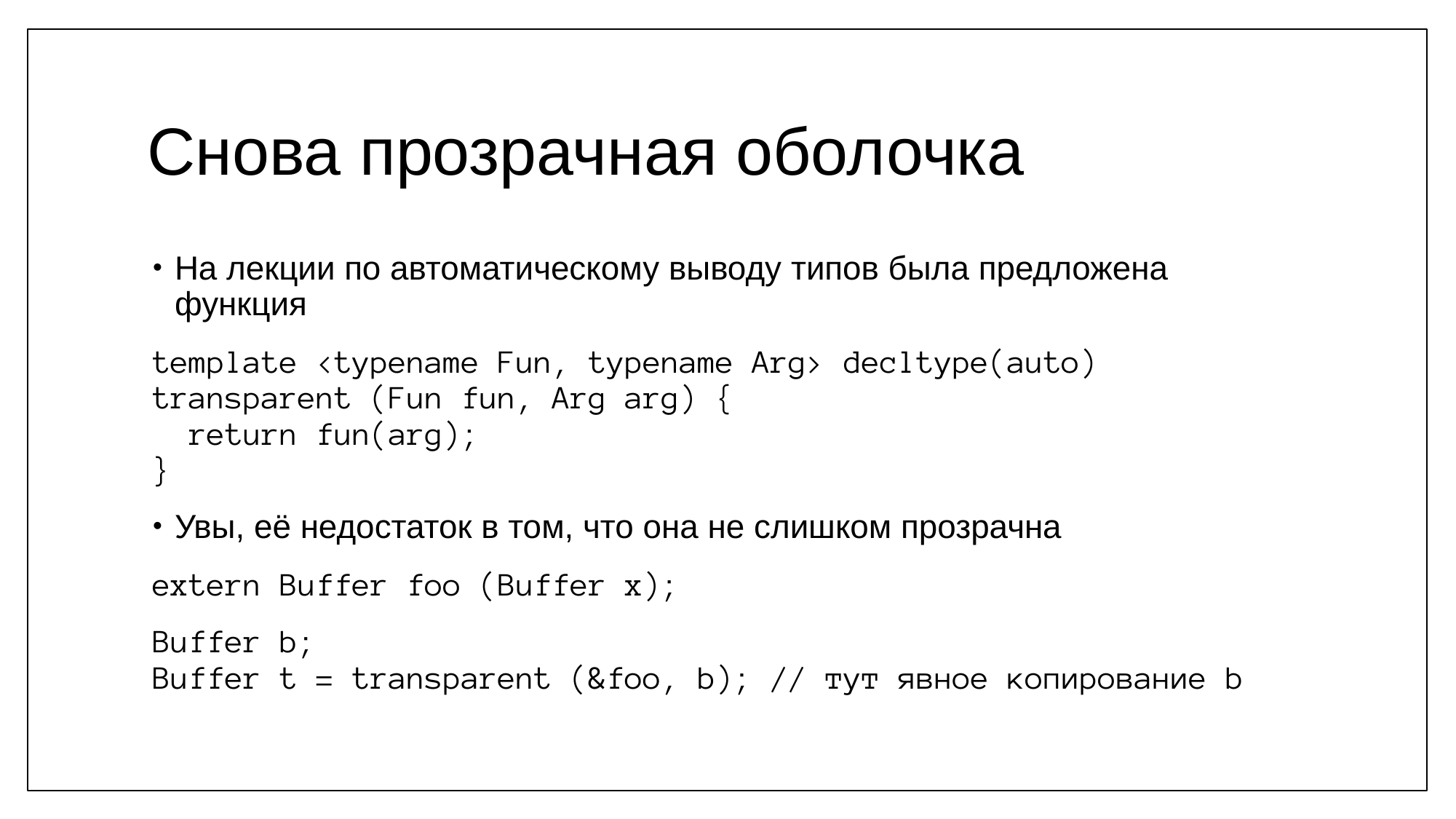

# Снова прозрачная оболочка
На лекции по автоматическому выводу типов была предложена функция
template <typename Fun, typename Arg> decltype(auto)
transparent (Fun fun, Arg arg) {
  return fun(arg);
}
Увы, её недостаток в том, что она не слишком прозрачна
extern Buffer foo (Buffer x);
Buffer b;
Buffer t = transparent (&foo, b); // тут явное копирование b